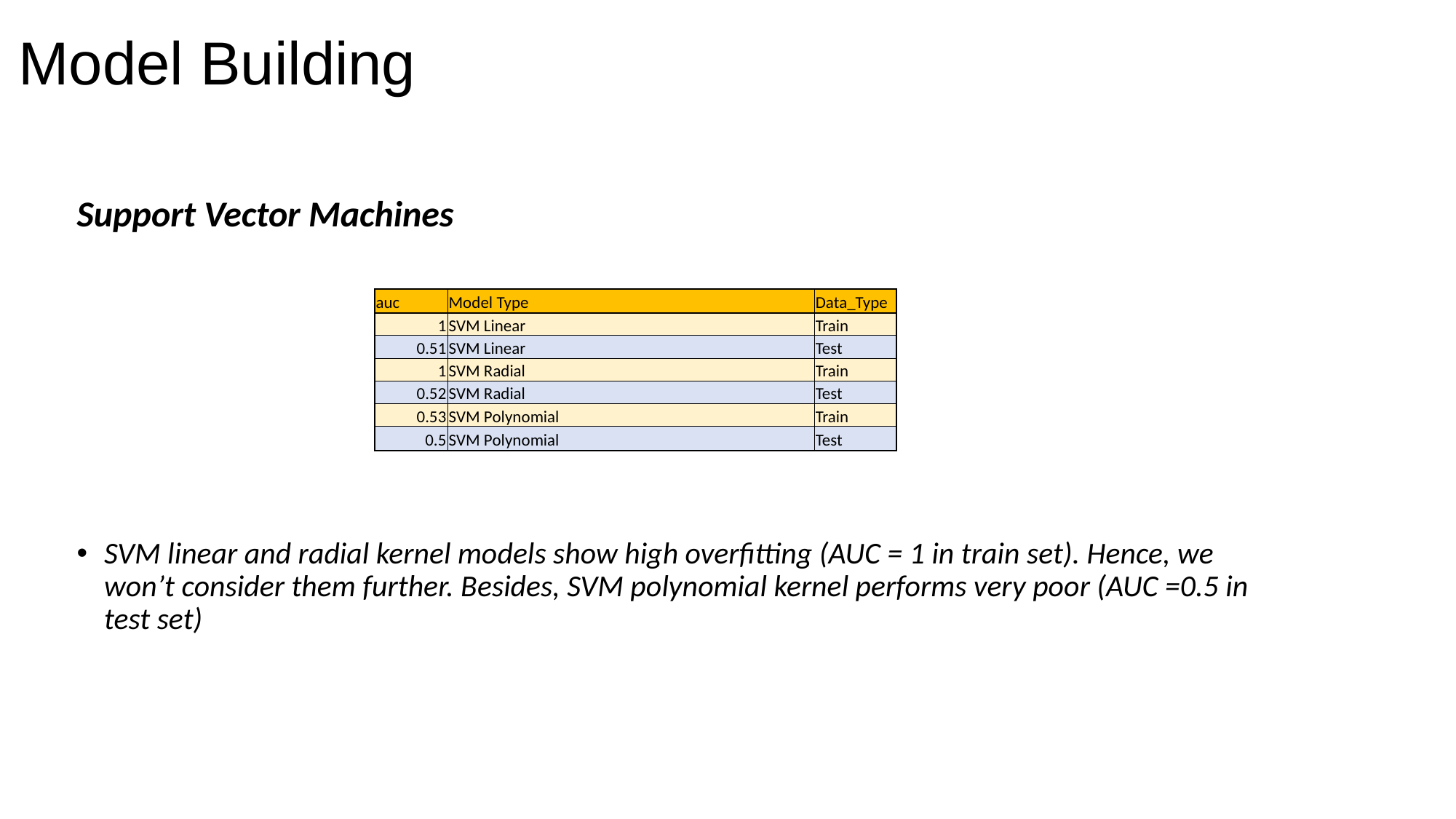

# Model Building
Support Vector Machines

SVM linear and radial kernel models show high overfitting (AUC = 1 in train set). Hence, we won’t consider them further. Besides, SVM polynomial kernel performs very poor (AUC =0.5 in test set)
| auc | Model Type | Data\_Type |
| --- | --- | --- |
| 1 | SVM Linear | Train |
| 0.51 | SVM Linear | Test |
| 1 | SVM Radial | Train |
| 0.52 | SVM Radial | Test |
| 0.53 | SVM Polynomial | Train |
| 0.5 | SVM Polynomial | Test |